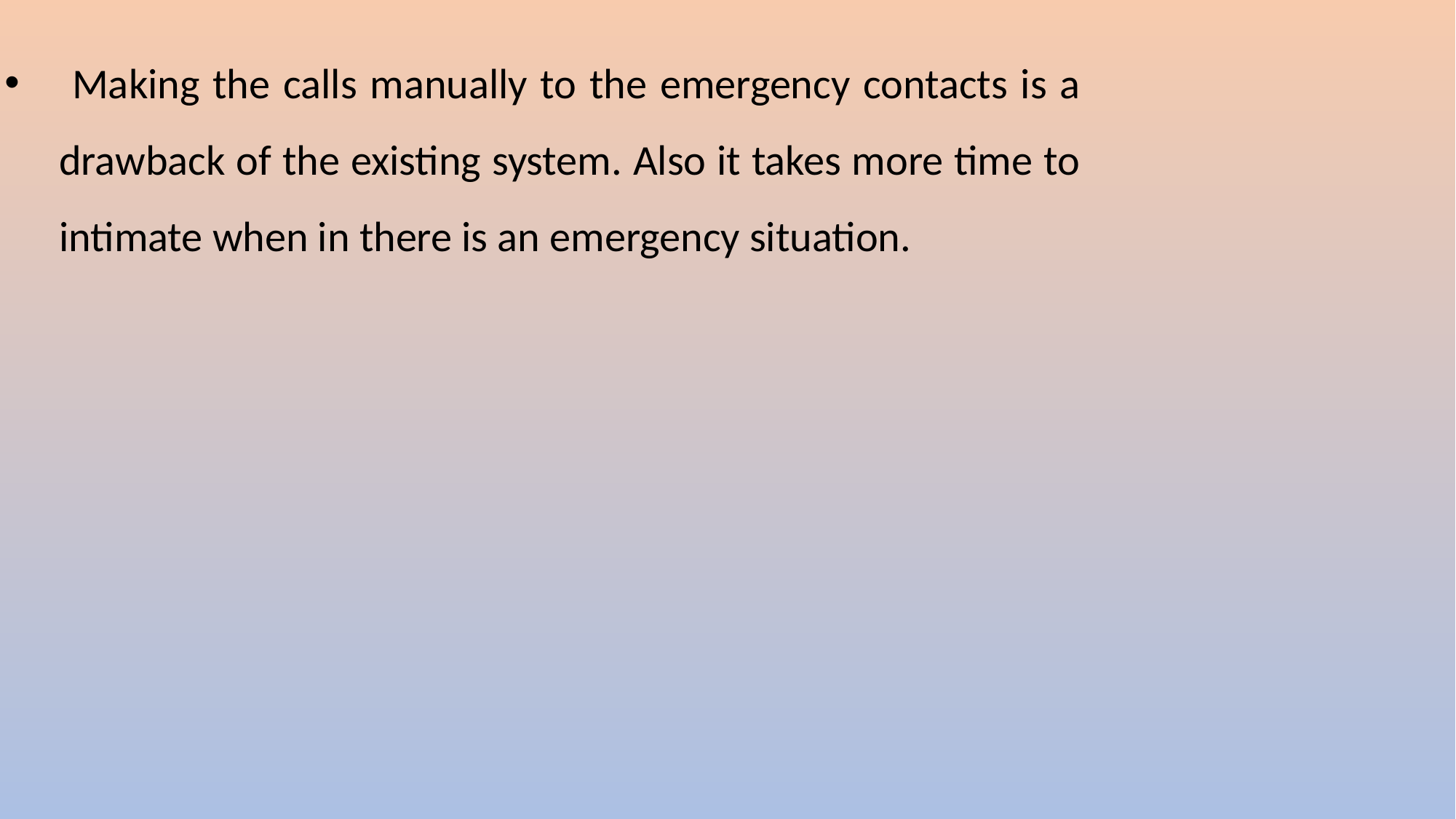

Making the calls manually to the emergency contacts is a drawback of the existing system. Also it takes more time to intimate when in there is an emergency situation.